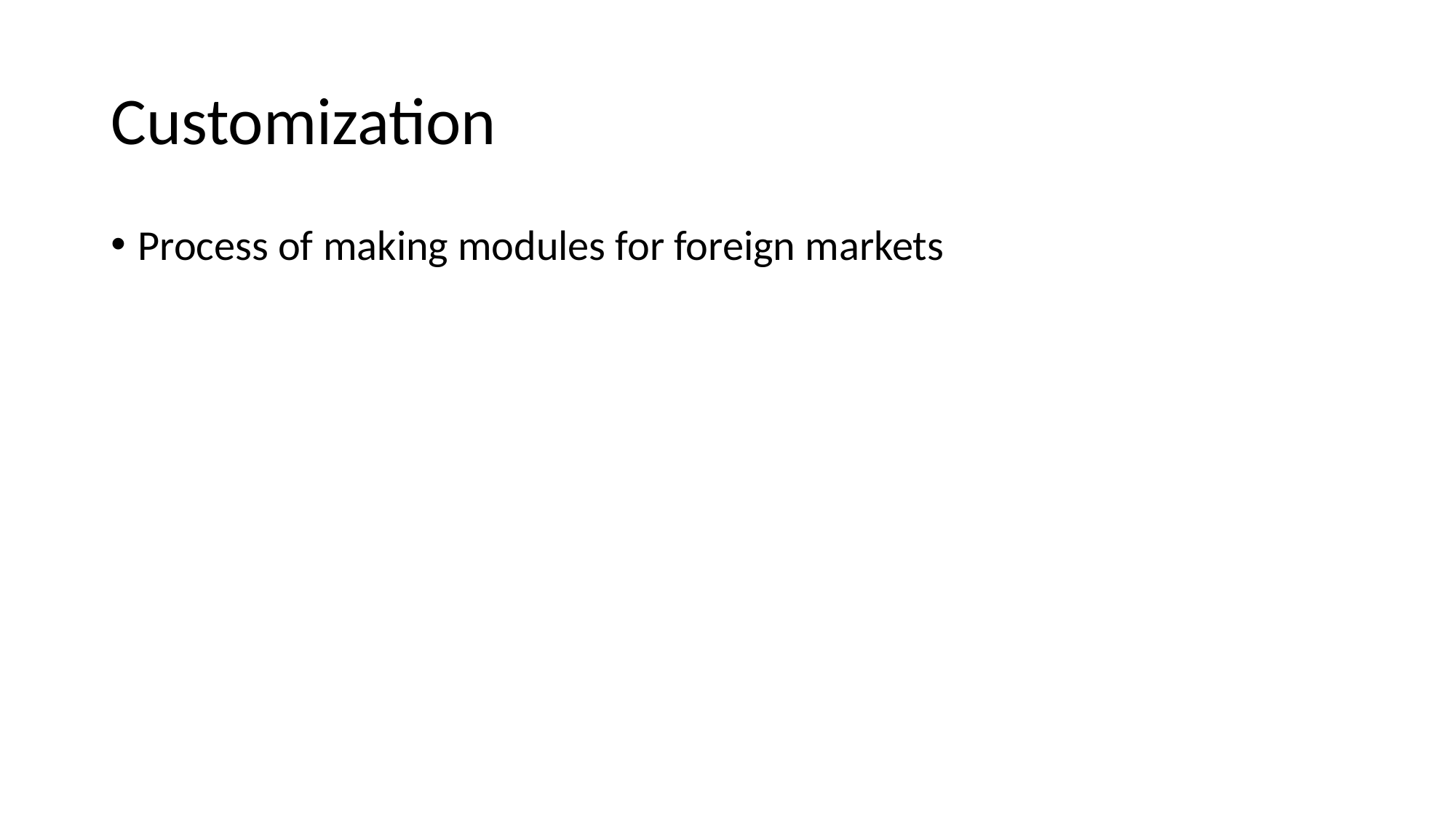

# Customization
Process of making modules for foreign markets